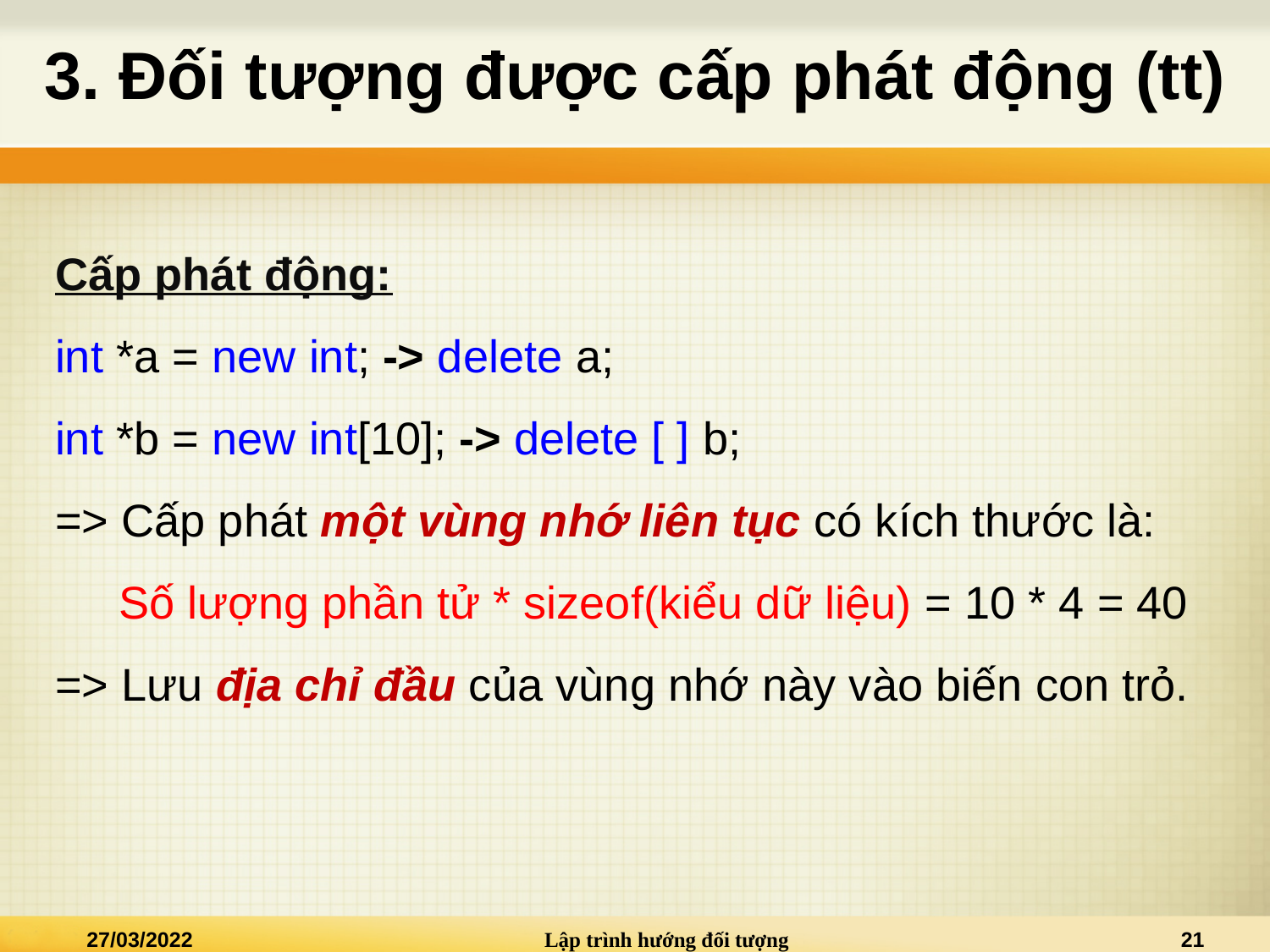

# 3. Đối tượng được cấp phát động (tt)
Cấp phát động:
int *a = new int; -> delete a;
int *b = new int[10]; -> delete [ ] b;
=> Cấp phát một vùng nhớ liên tục có kích thước là:
Số lượng phần tử * sizeof(kiểu dữ liệu) = 10 * 4 = 40
=> Lưu địa chỉ đầu của vùng nhớ này vào biến con trỏ.

27/03/2022
Lập trình hướng đối tượng
21